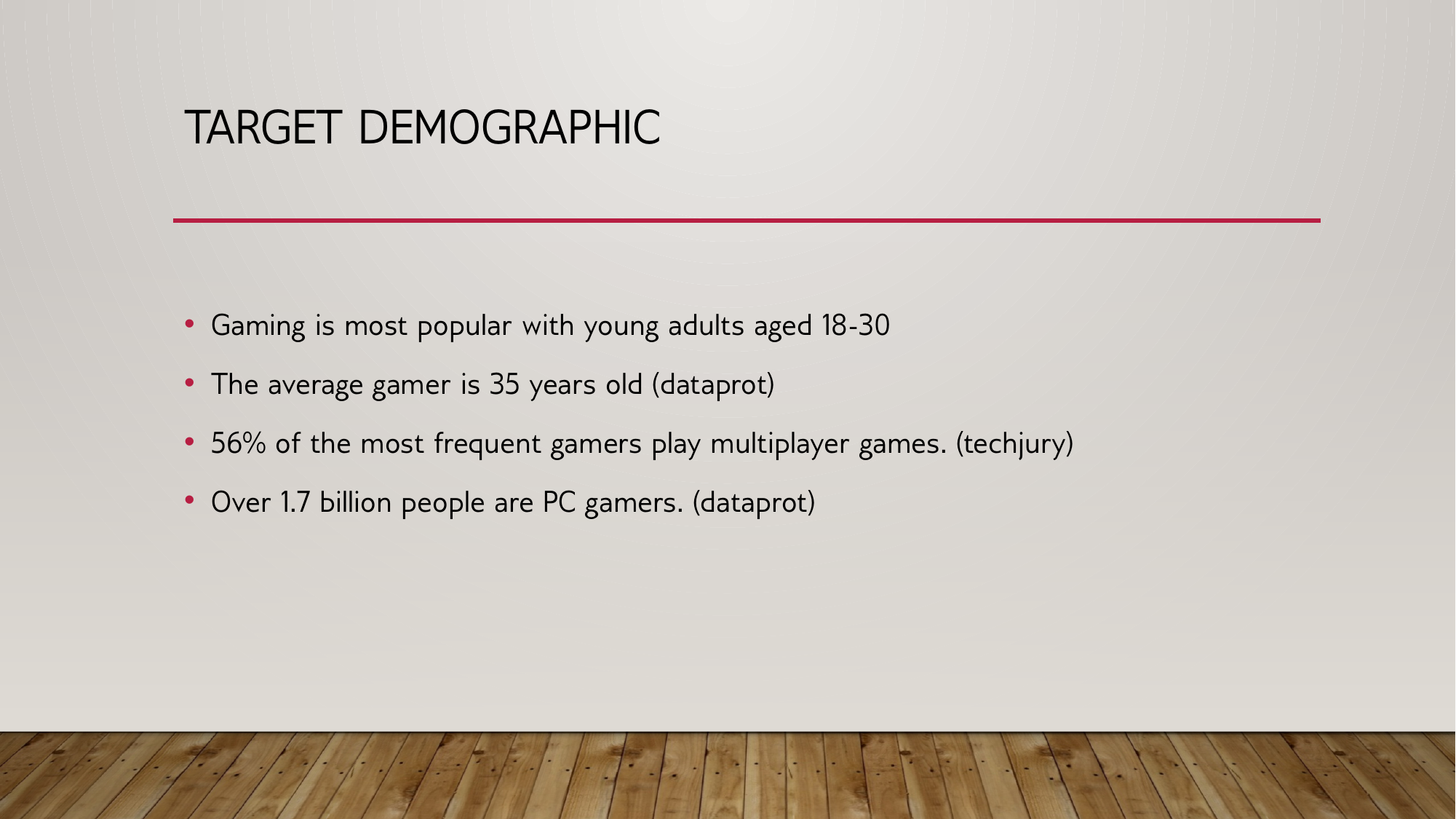

# Target Demographic

Gaming is most popular with young adults aged 18-30
The average gamer is 35 years old (dataprot)
56% of the most frequent gamers play multiplayer games. (techjury)
Over 1.7 billion people are PC gamers. (dataprot)